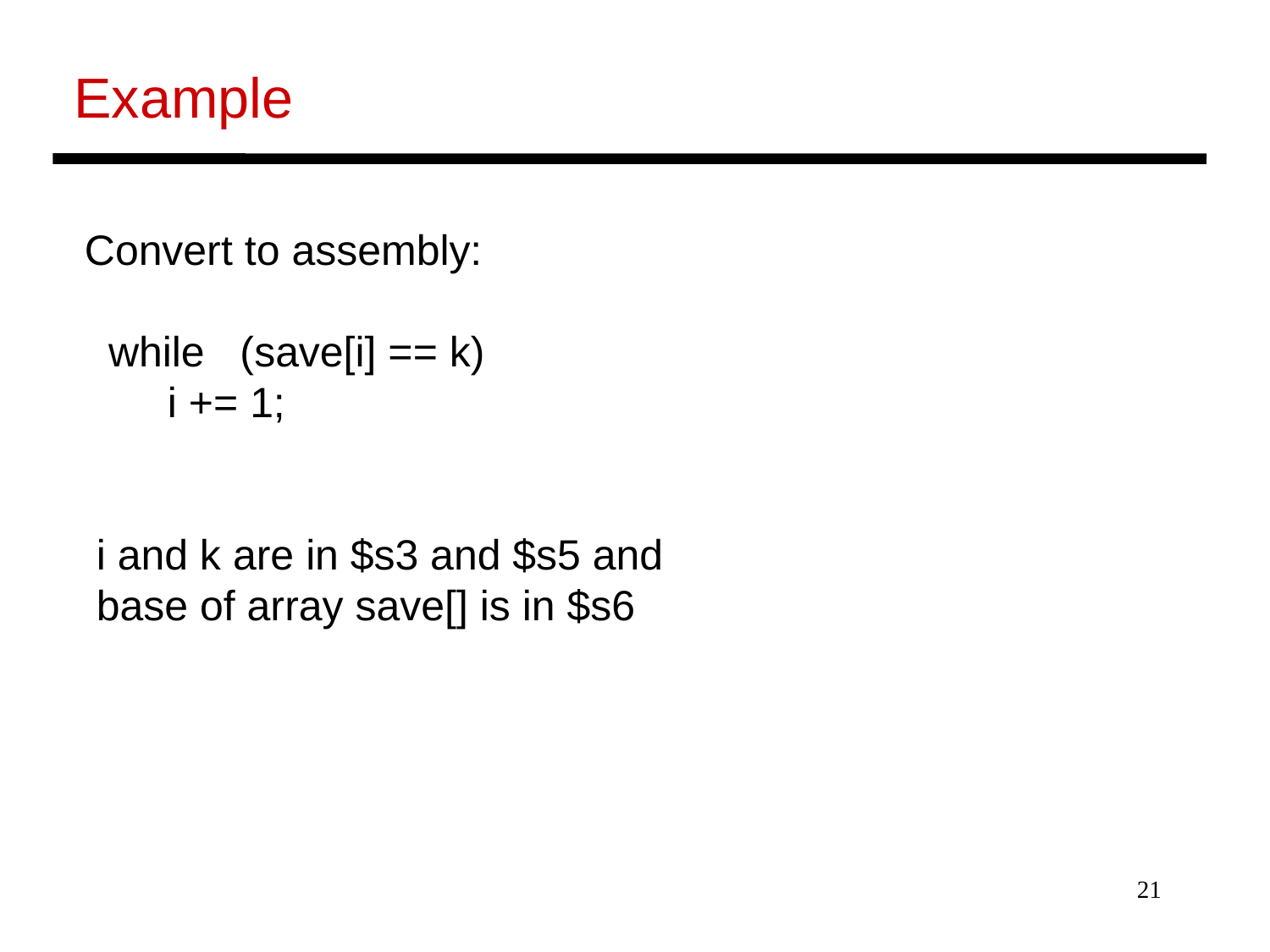

Example

Convert to assembly:

  while   (save[i] == k)
       i += 1;

 i and k are in $s3 and $s5 and
 base of array save[] is in $s6
21